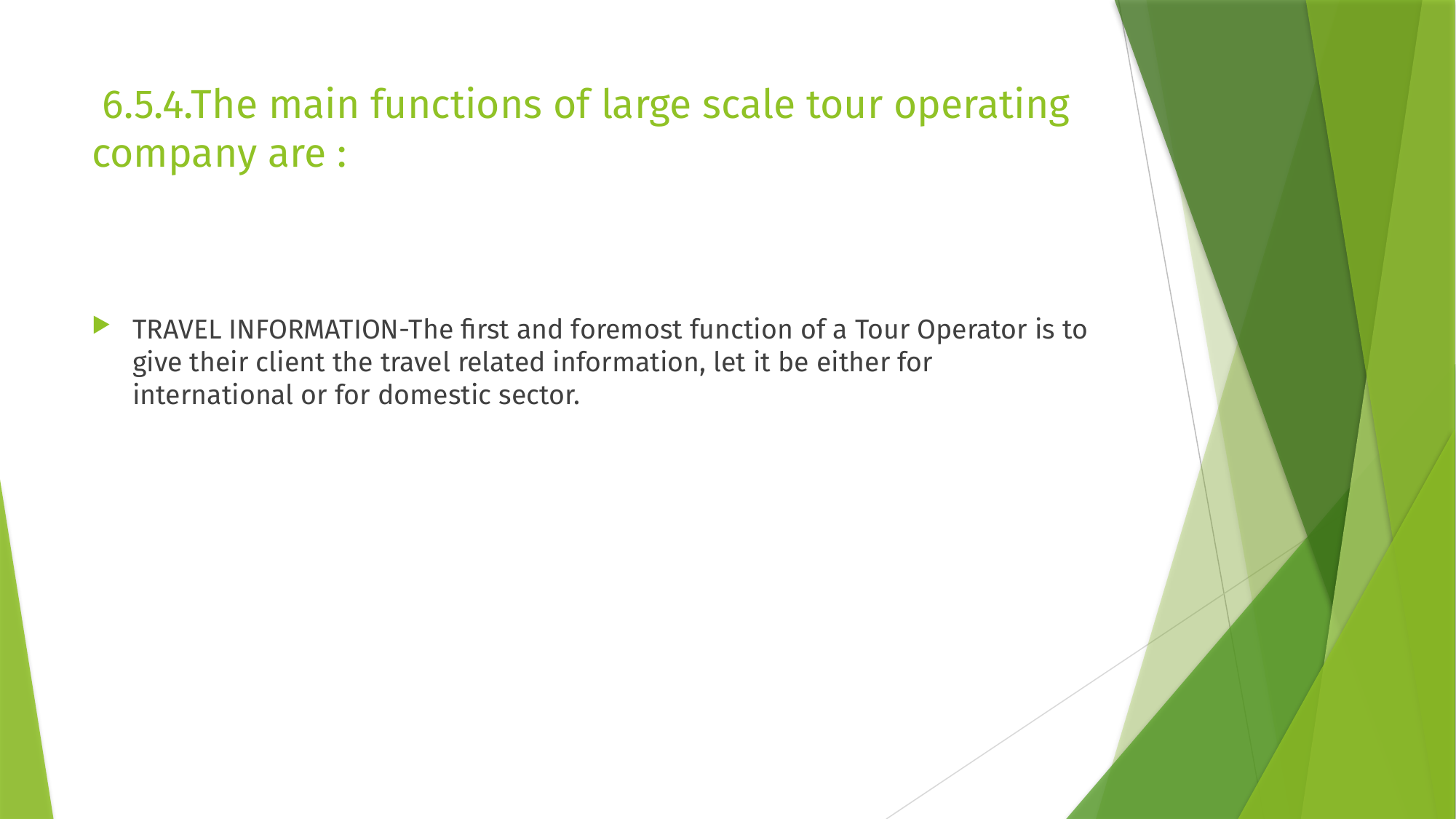

# 6.5.4.The main functions of large scale tour operating company are :

TRAVEL INFORMATION-The first and foremost function of a Tour Operator is to give their client the travel related information, let it be either for international or for domestic sector.